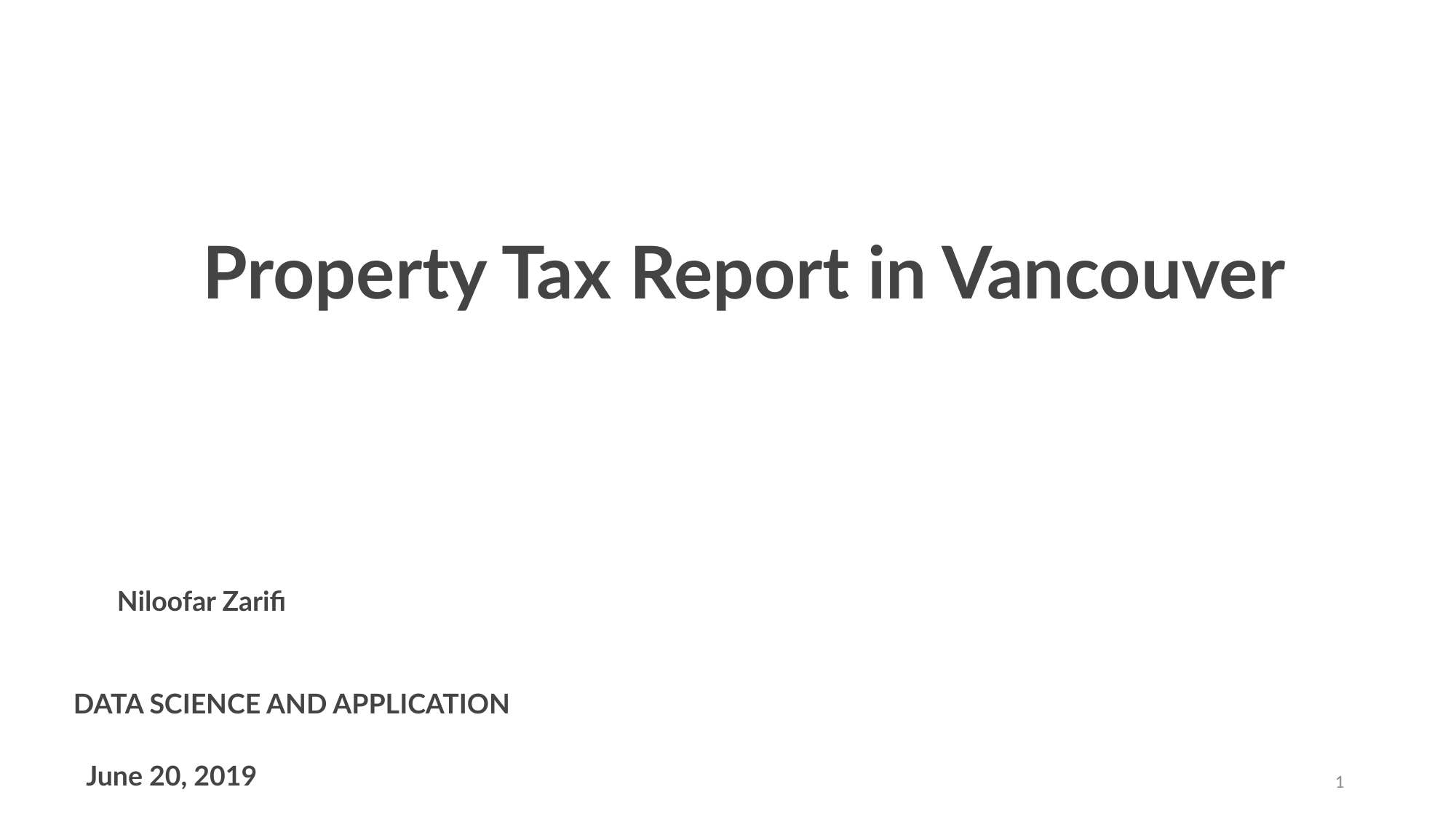

Property Tax Report in Vancouver
Niloofar Zarifi

DATA SCIENCE AND APPLICATION
 June 20, 2019
1